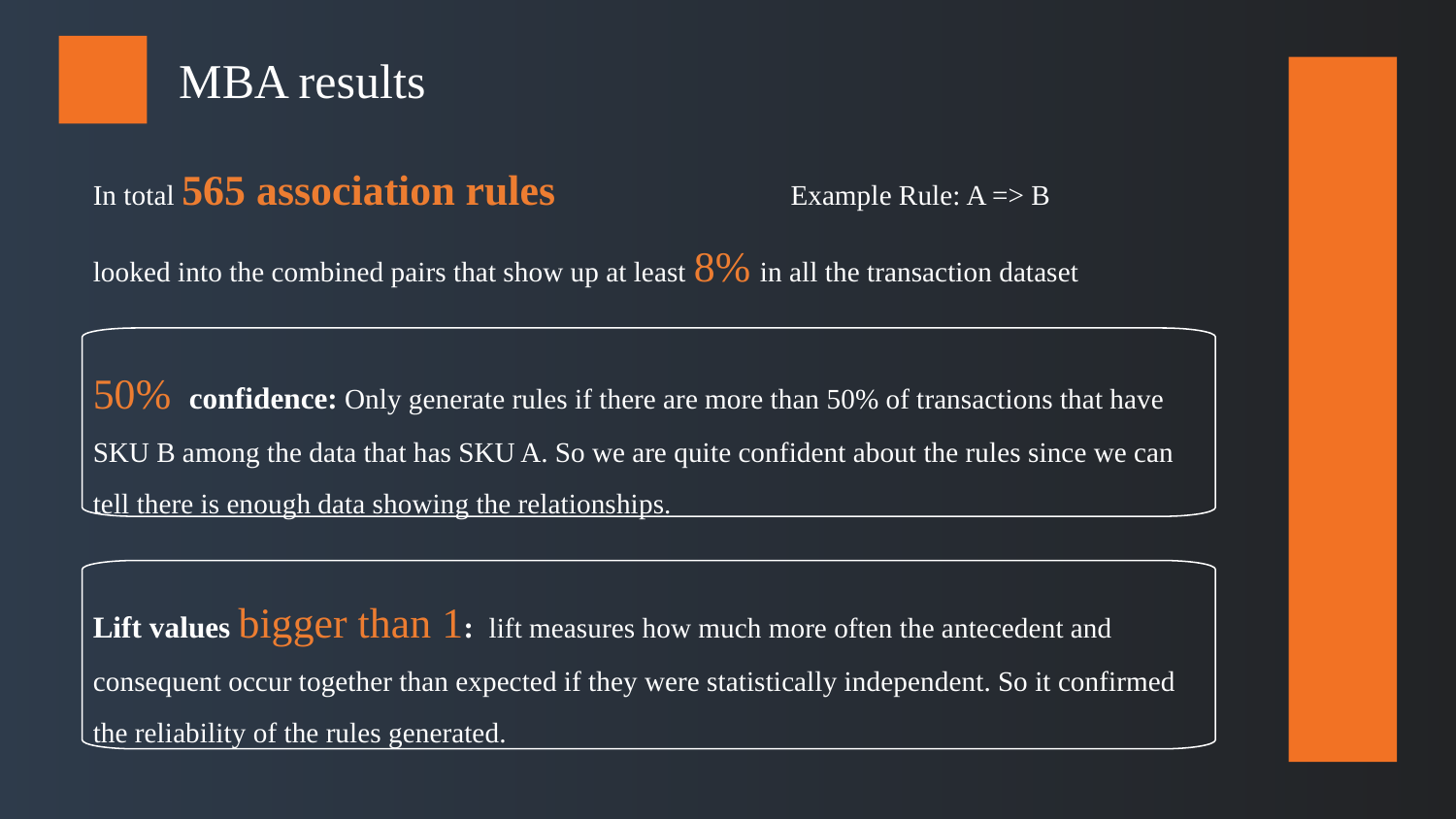

MBA results

In total 565 association rules                      Example Rule: A => B
looked into the combined pairs that show up at least 8% in all the transaction dataset

50%  confidence: Only generate rules if there are more than 50% of transactions that have SKU B among the data that has SKU A. So we are quite confident about the rules since we can tell there is enough data showing the relationships.

Lift values bigger than 1:  lift measures how much more often the antecedent and consequent occur together than expected if they were statistically independent. So it confirmed the reliability of the rules generated.